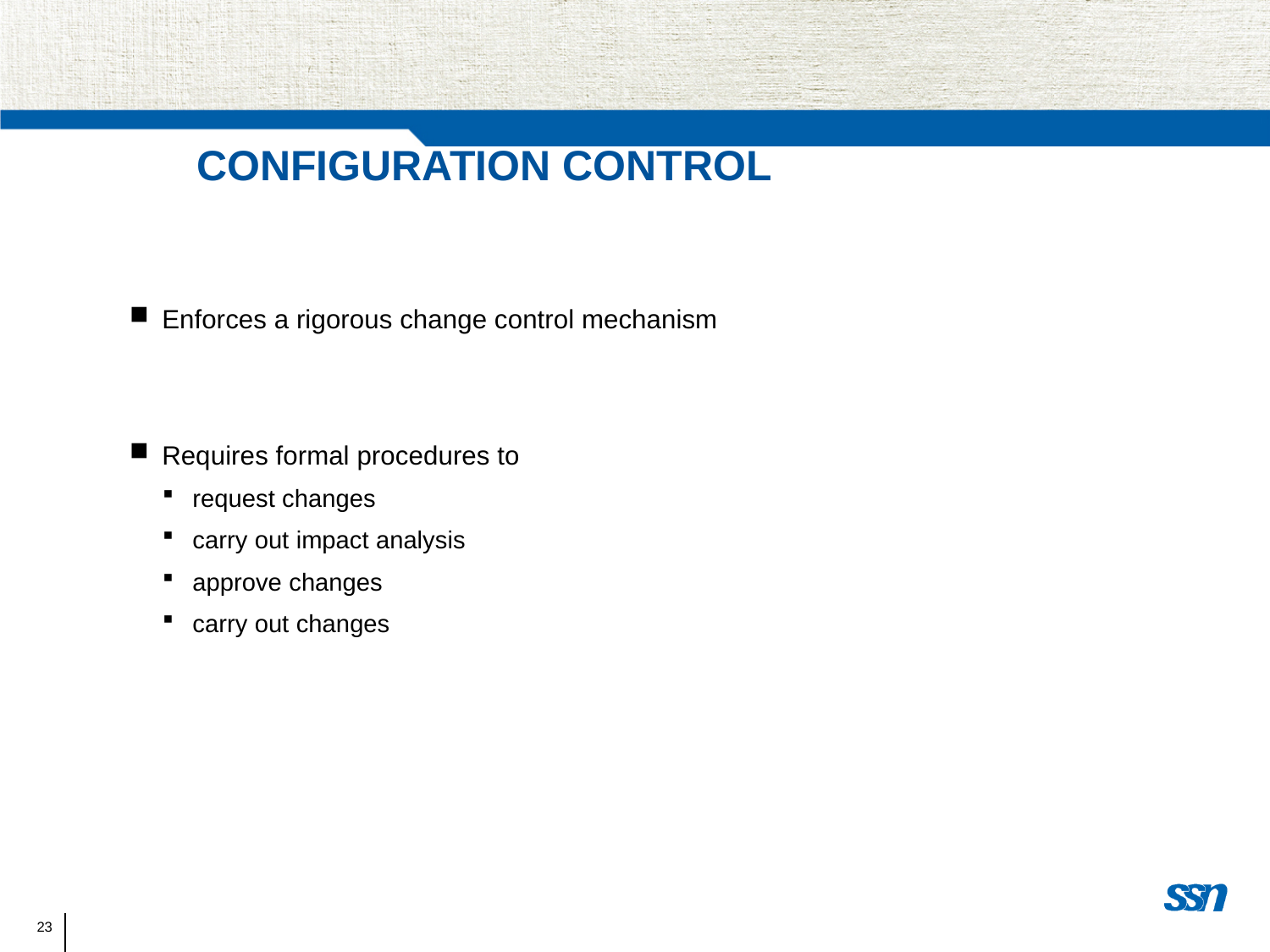

Configuration Control
Enforces a rigorous change control mechanism

Requires formal procedures to
request changes
carry out impact analysis
approve changes
carry out changes